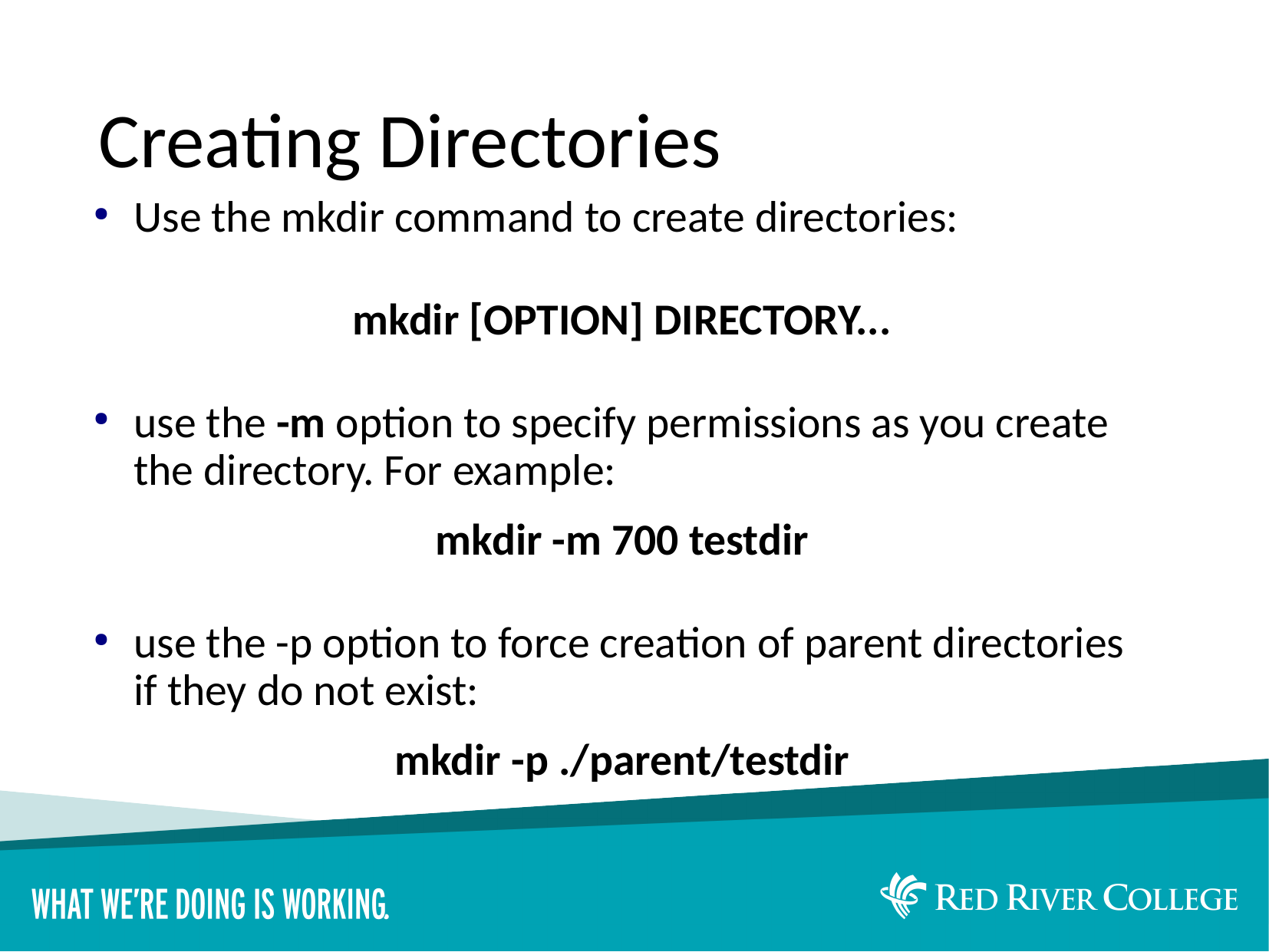

# Creating Directories
Use the mkdir command to create directories:

mkdir [OPTION] DIRECTORY...

use the -m option to specify permissions as you create the directory. For example:
mkdir -m 700 testdir

use the -p option to force creation of parent directories if they do not exist:
mkdir -p ./parent/testdir